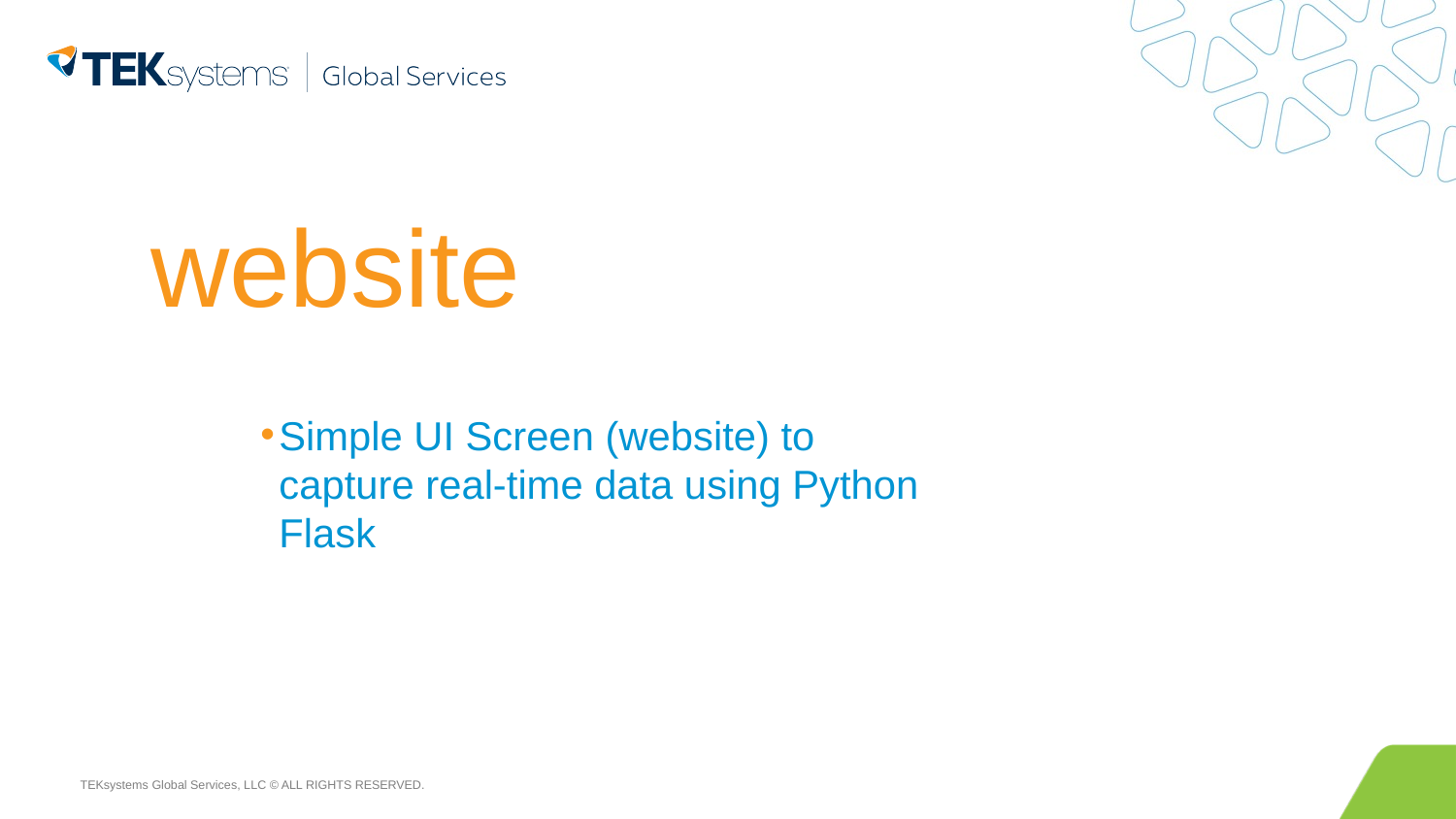

# website

Simple UI Screen (website) to capture real-time data using Python Flask